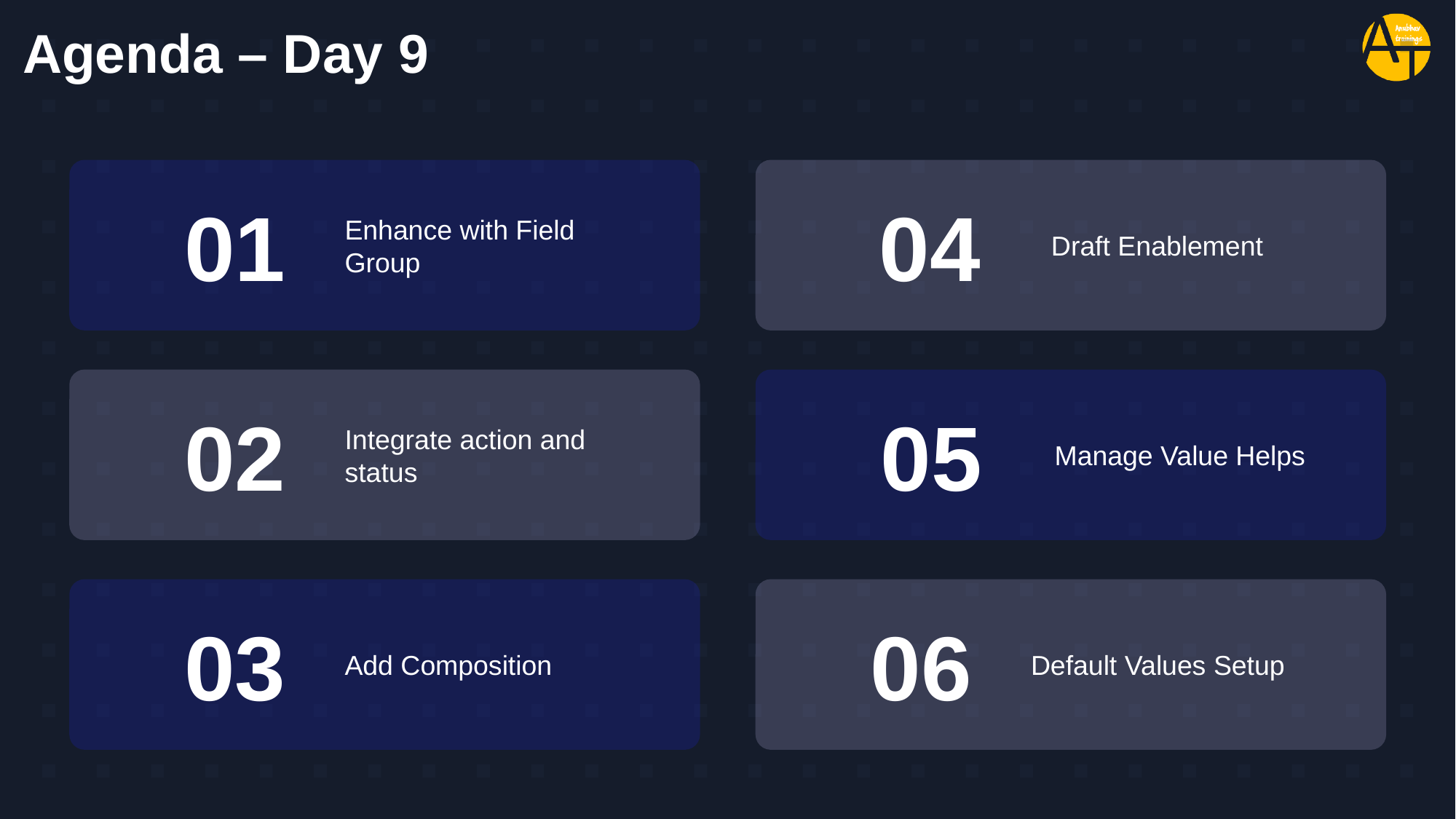

# Agenda – Day 9

01
Enhance with Field Group
04
Draft Enablement

02
Integrate action and status
05
Manage Value Helps

03
Add Composition
06
Default Values Setup